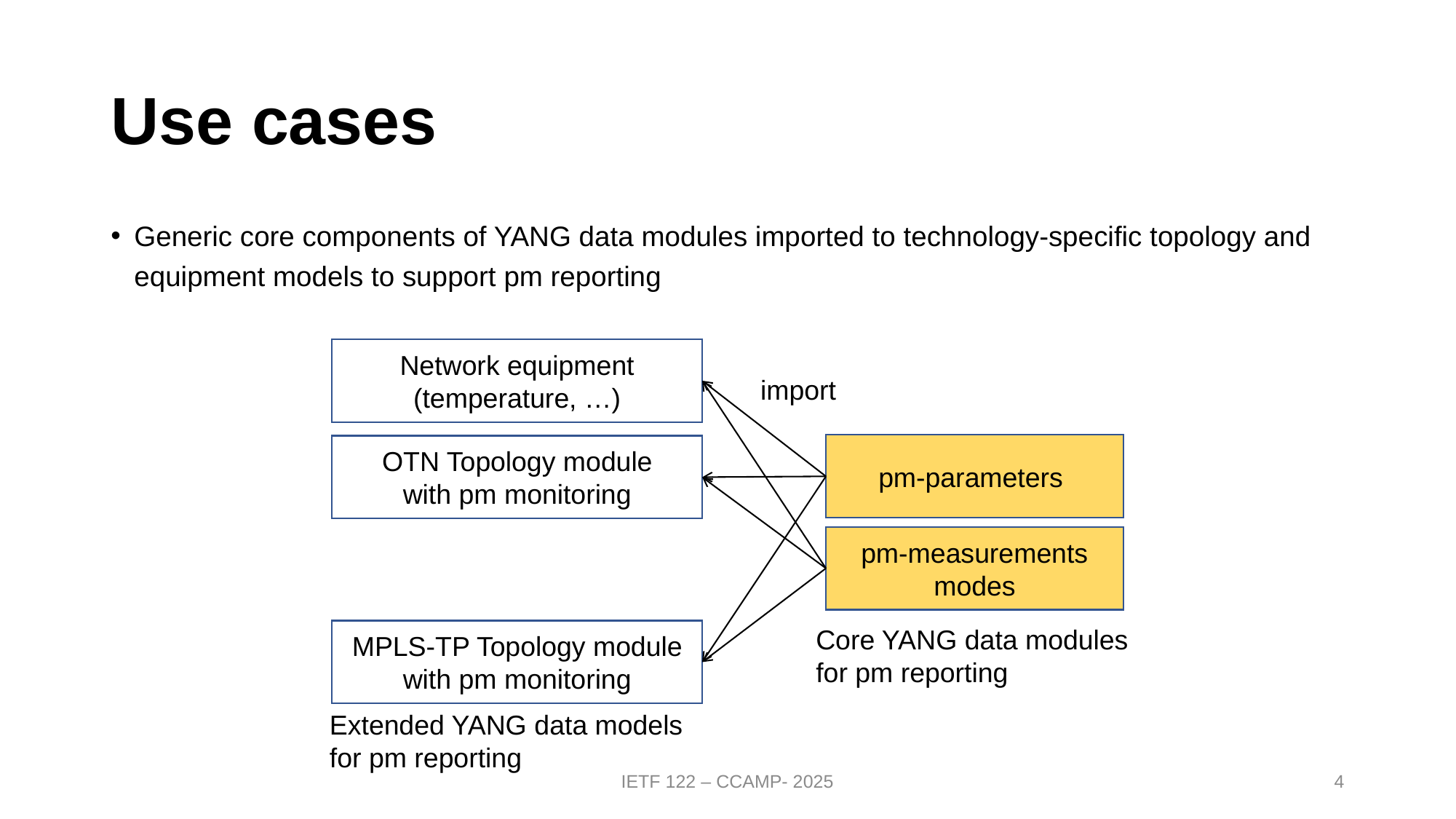

# Use cases
Generic core components of YANG data modules imported to technology-specific topology and equipment models to support pm reporting

Network equipment
(temperature, …)
import
pm-parameters
OTN Topology module
with pm monitoring
pm-measurements modes
Core YANG data modules for pm reporting
MPLS-TP Topology module
with pm monitoring
Extended YANG data models for pm reporting
IETF 122 – CCAMP- 2025
4